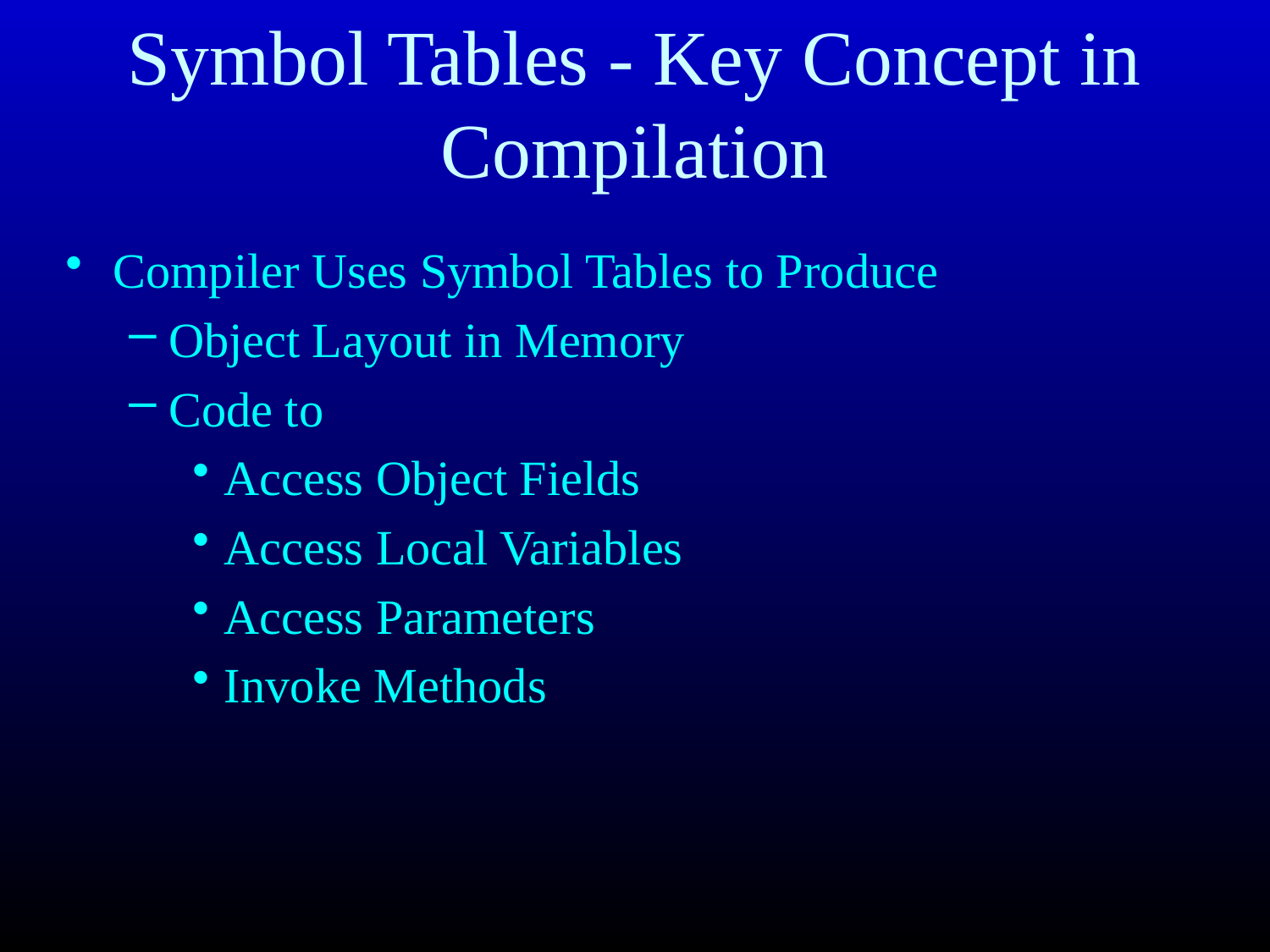

# Symbol Tables - Key Concept in Compilation
Compiler Uses Symbol Tables to Produce
Object Layout in Memory
Code to
Access Object Fields
Access Local Variables
Access Parameters
Invoke Methods